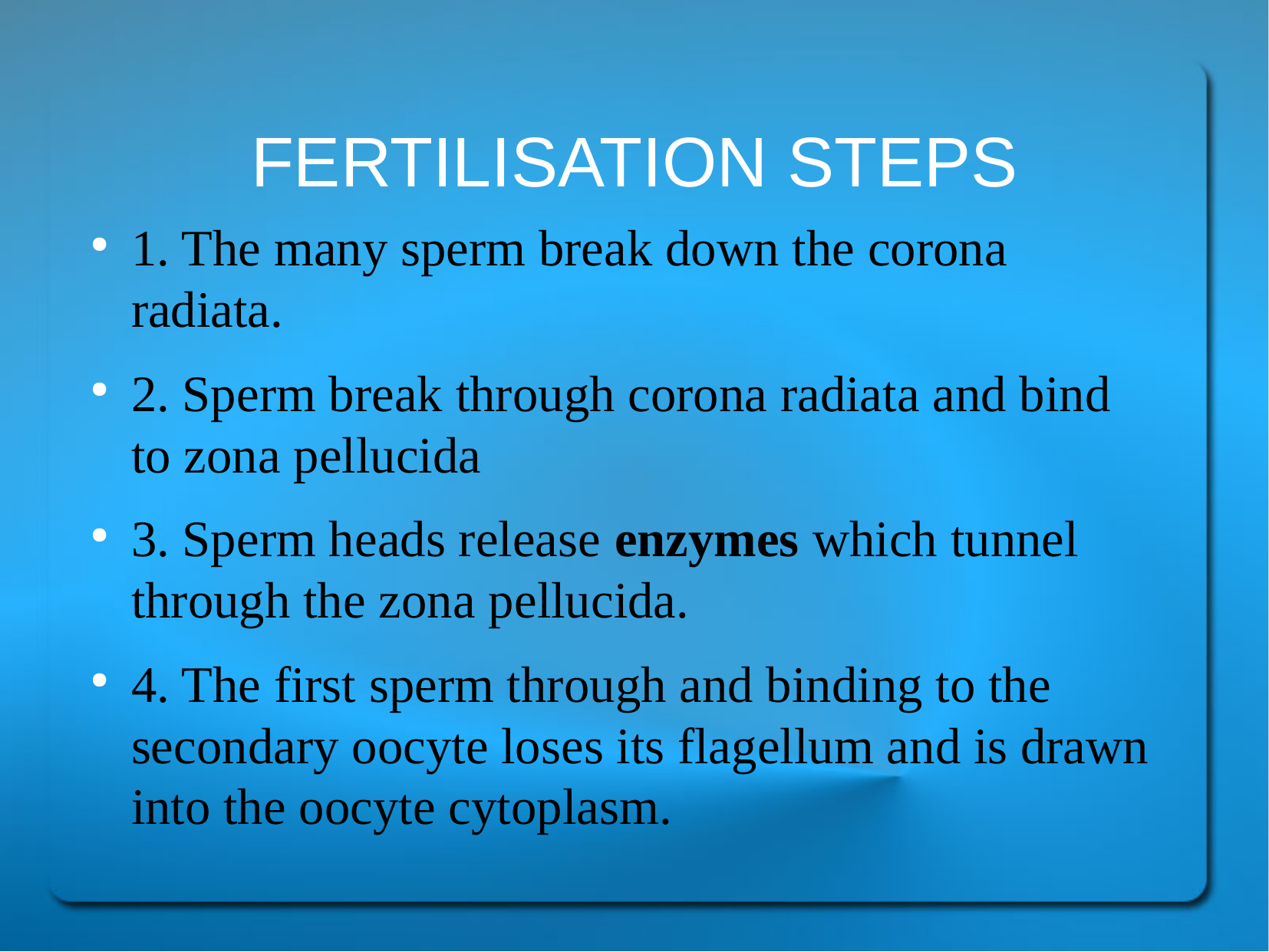

FERTILISATION STEPS
1. The many sperm break down the corona radiata.
2. Sperm break through corona radiata and bind to zona pellucida
3. Sperm heads release enzymes which tunnel through the zona pellucida.
4. The first sperm through and binding to the secondary oocyte loses its flagellum and is drawn into the oocyte cytoplasm.